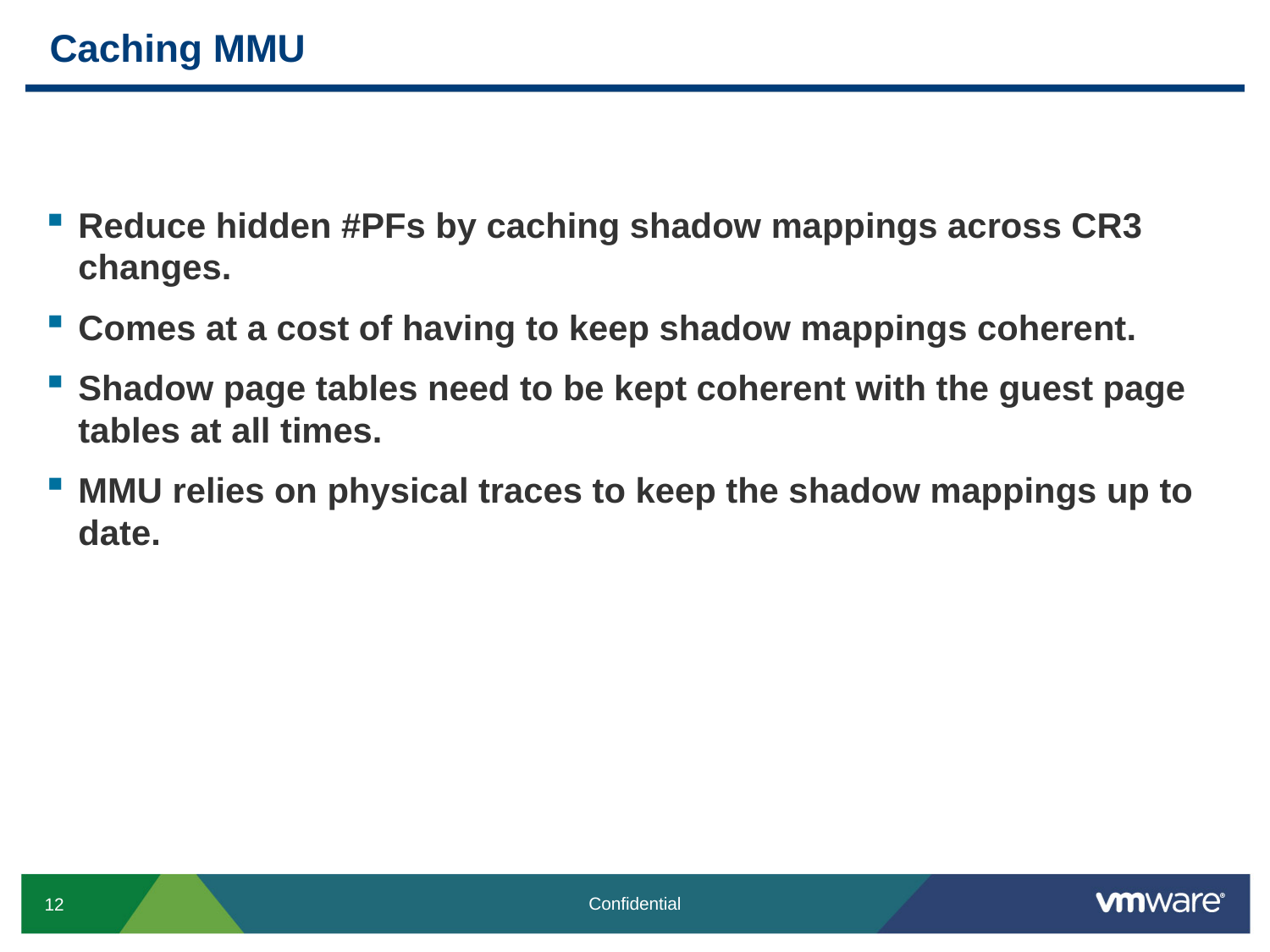

# Caching MMU
Reduce hidden #PFs by caching shadow mappings across CR3 changes.
Comes at a cost of having to keep shadow mappings coherent.
Shadow page tables need to be kept coherent with the guest page tables at all times.
MMU relies on physical traces to keep the shadow mappings up to date.